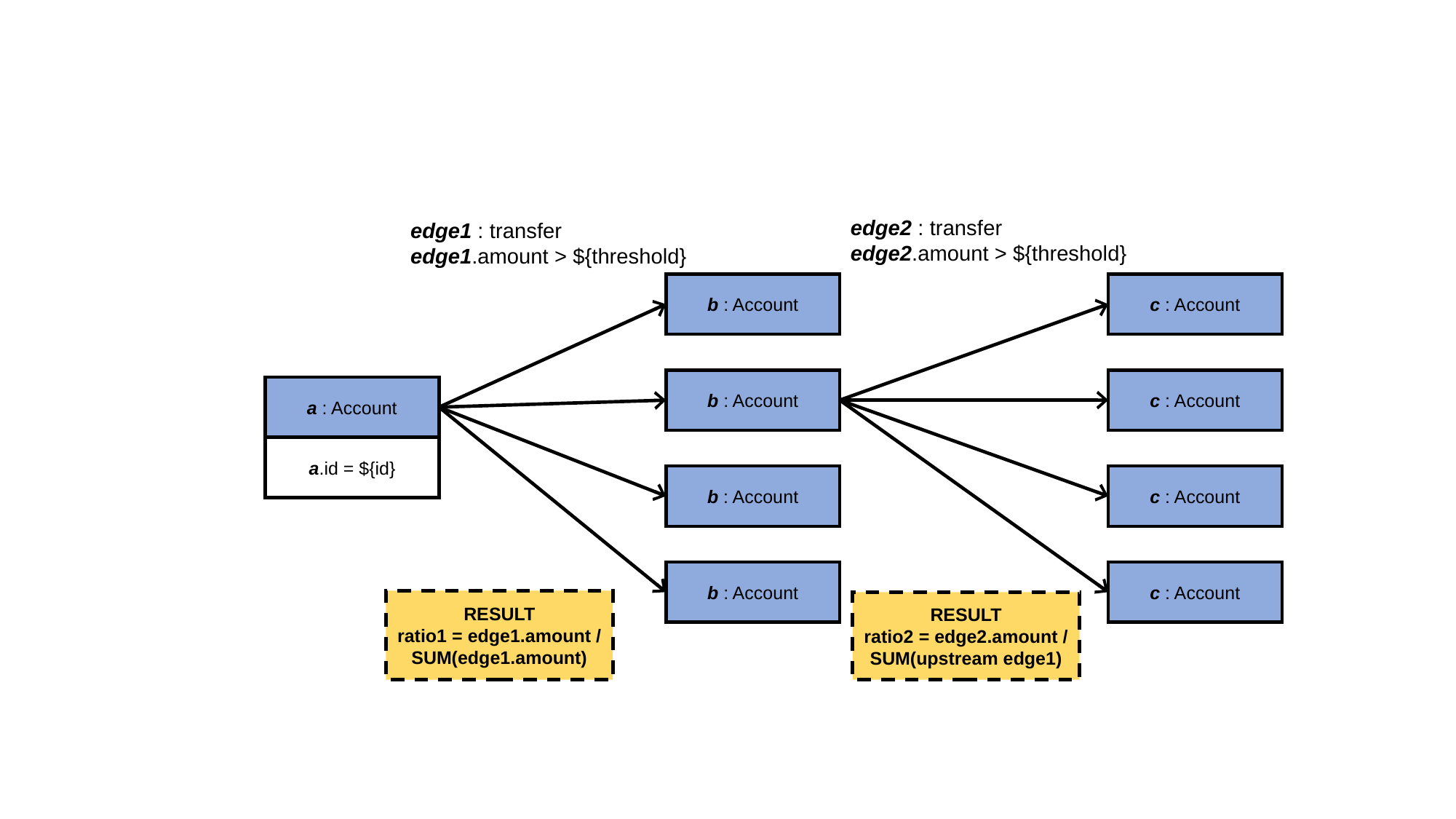

edge2 : transfer
edge2.amount > ${threshold}
edge1 : transfer
edge1.amount > ${threshold}
b : Account
c : Account
b : Account
c : Account
a : Account
a.id = ${id}
b : Account
c : Account
b : Account
c : Account
RESULT
ratio1 = edge1.amount / SUM(edge1.amount)
RESULT
ratio2 = edge2.amount / SUM(upstream edge1)